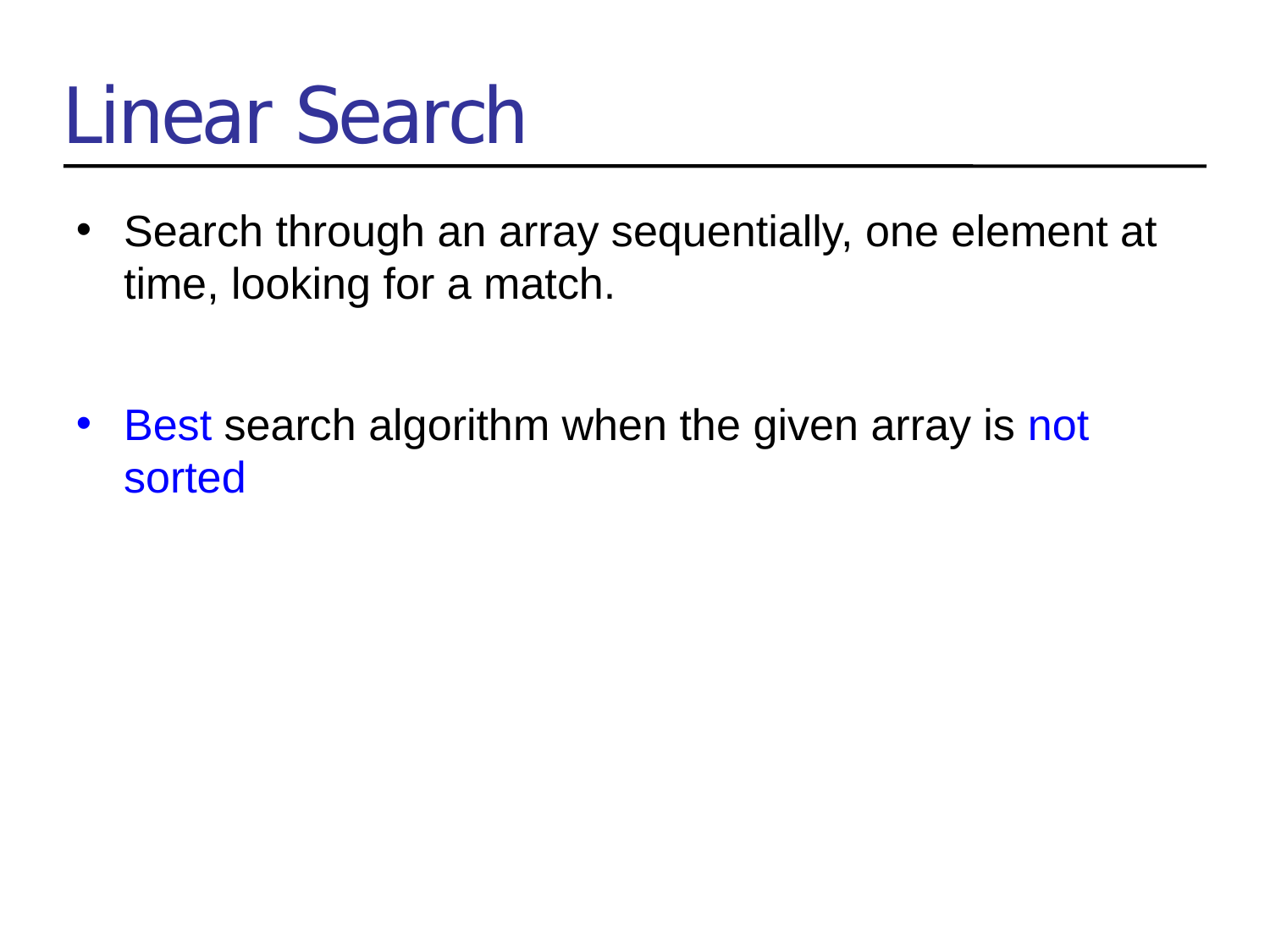

Linear Search
Search through an array sequentially, one element at time, looking for a match.

Best search algorithm when the given array is not sorted